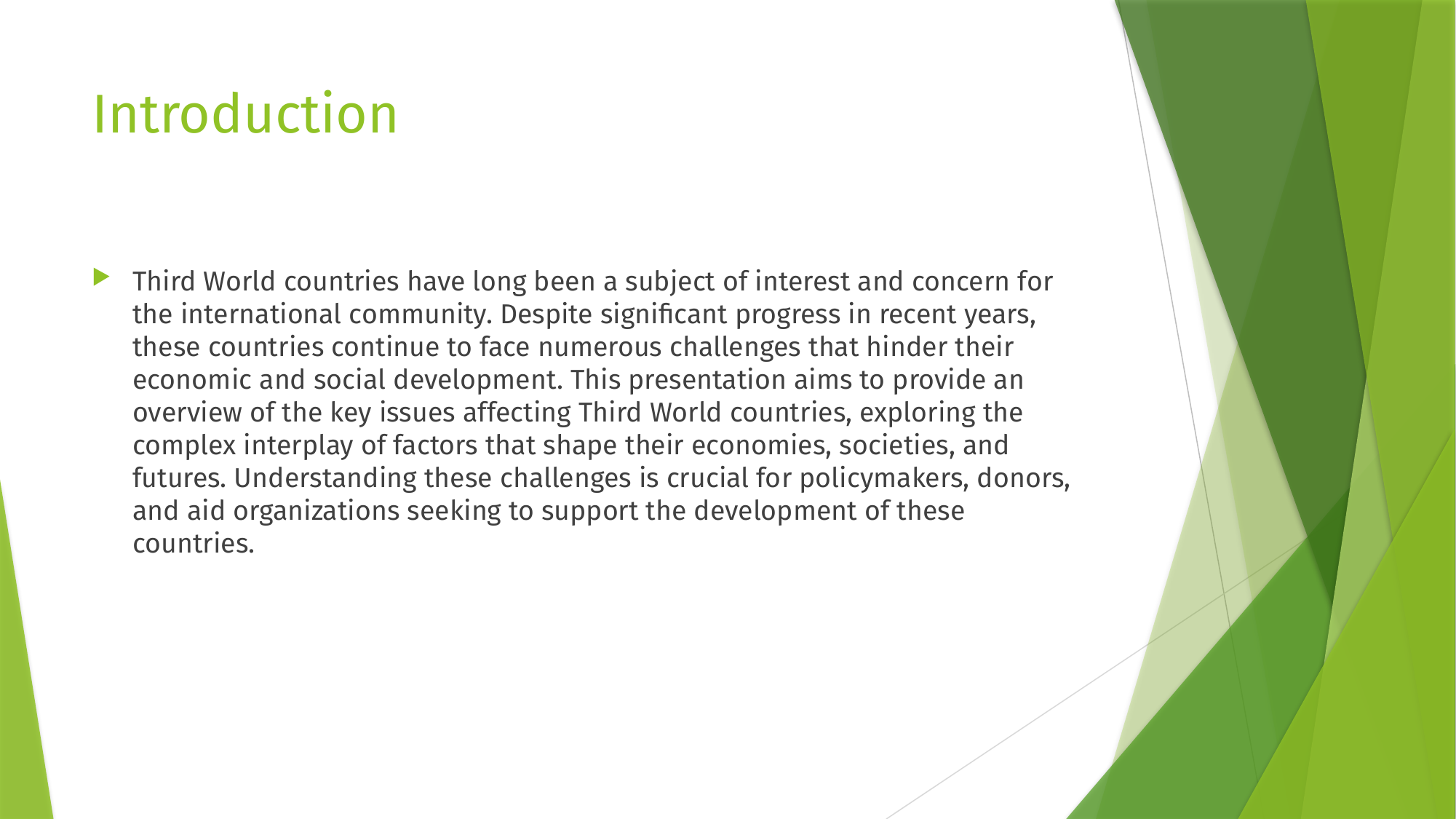

# Introduction
Third World countries have long been a subject of interest and concern for the international community. Despite significant progress in recent years, these countries continue to face numerous challenges that hinder their economic and social development. This presentation aims to provide an overview of the key issues affecting Third World countries, exploring the complex interplay of factors that shape their economies, societies, and futures. Understanding these challenges is crucial for policymakers, donors, and aid organizations seeking to support the development of these countries.